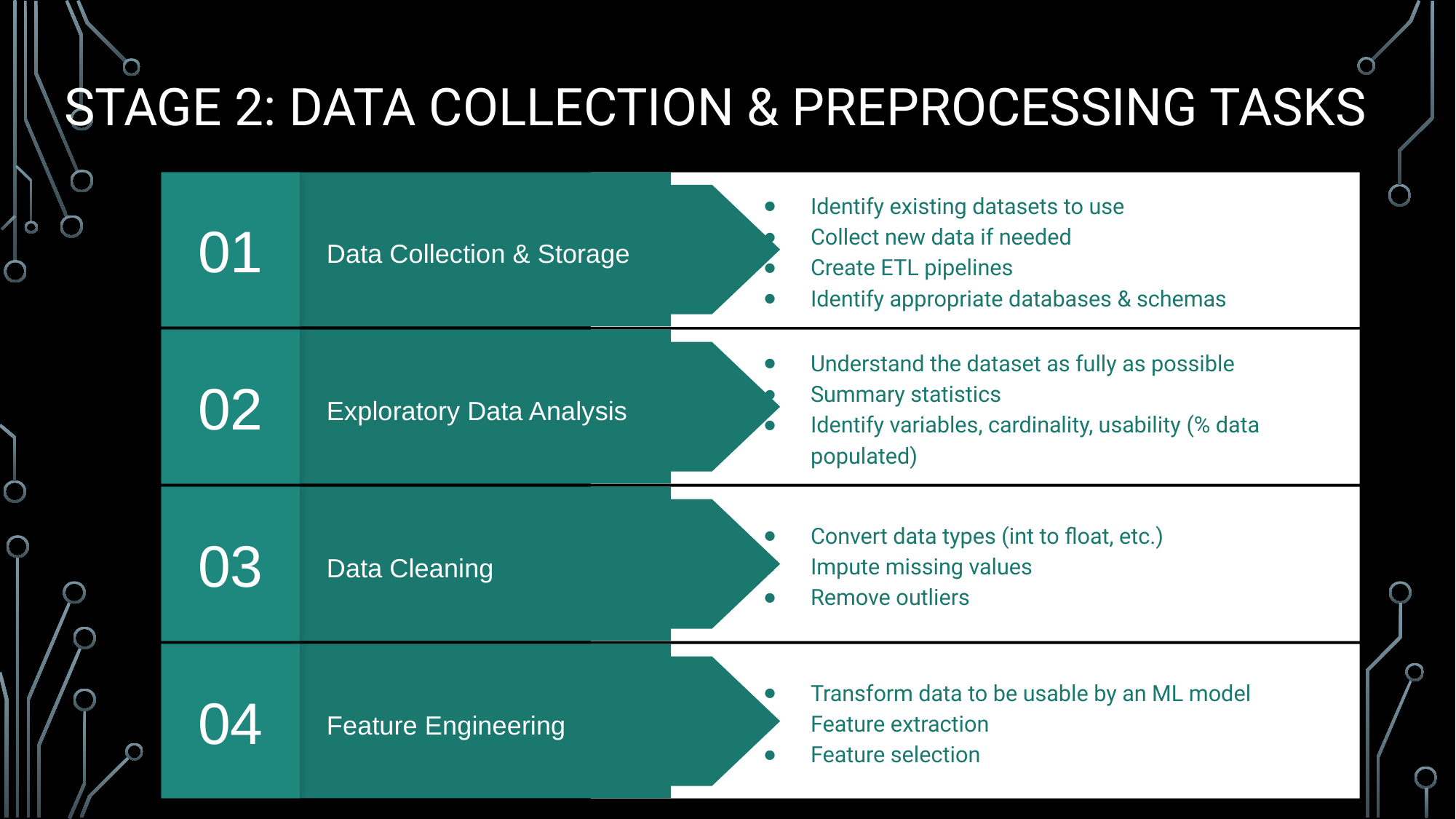

# Stage 2: Data Collection & Preprocessing Tasks

01

Identify existing datasets to use
Collect new data if needed
Create ETL pipelines
Identify appropriate databases & schemas
Data Collection & Storage

02

Understand the dataset as fully as possible
Summary statistics
Identify variables, cardinality, usability (% data populated)
Exploratory Data Analysis

03

Convert data types (int to float, etc.)
Impute missing values
Remove outliers
Data Cleaning

04

Transform data to be usable by an ML model
Feature extraction
Feature selection
Feature Engineering